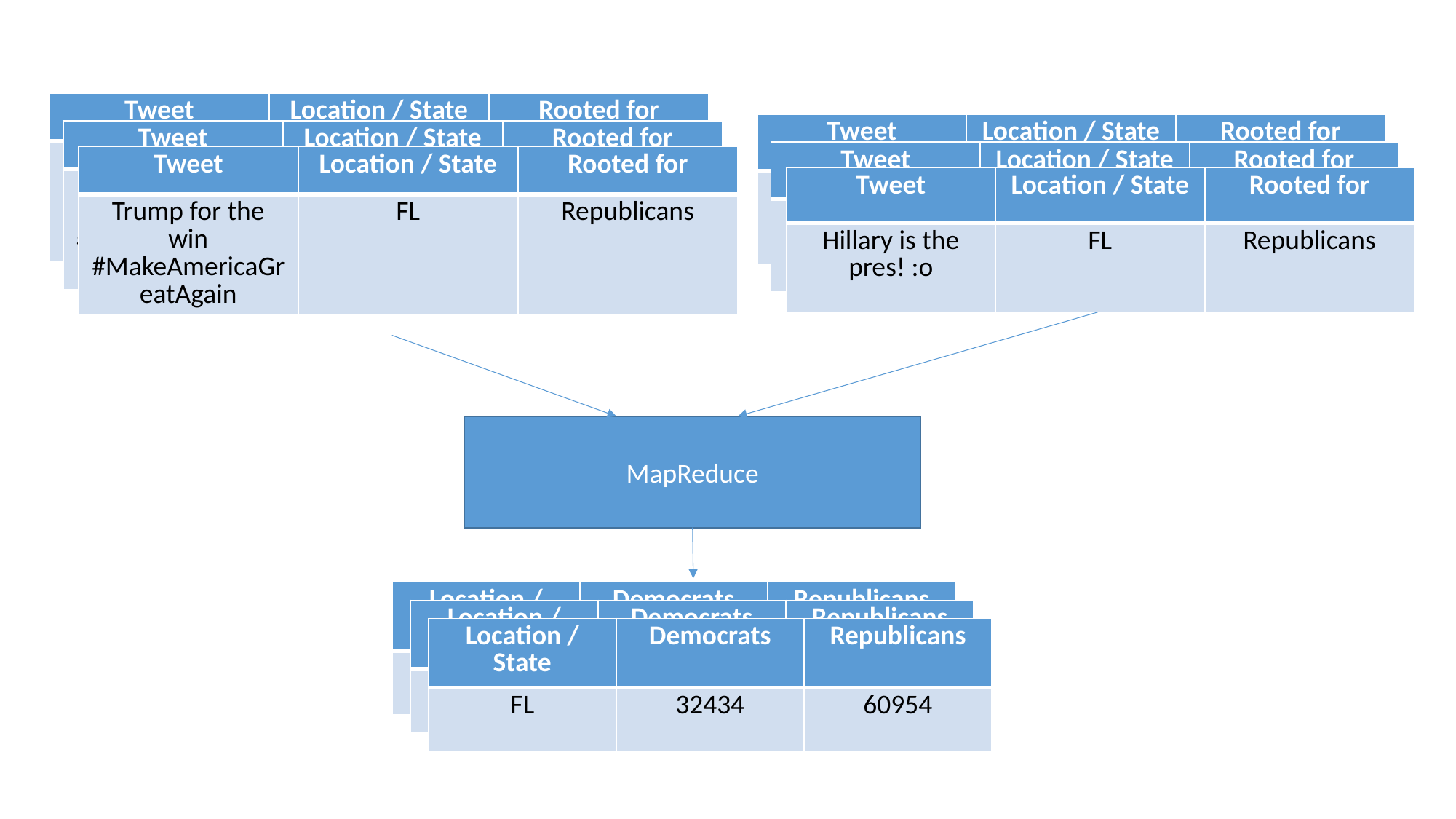

| Tweet | Location / State | Rooted for |
| --- | --- | --- |
| Trump for the win #MakeAmericaGreatAgain | FL | Republicans |
| Tweet | Location / State | Rooted for |
| --- | --- | --- |
| Hillary is the pres! :o | FL | Republicans |
| Tweet | Location / State | Rooted for |
| --- | --- | --- |
| Trump for the win #MakeAmericaGreatAgain | FL | Republicans |
| Tweet | Location / State | Rooted for |
| --- | --- | --- |
| Hillary is the pres! :o | FL | Republicans |
| Tweet | Location / State | Rooted for |
| --- | --- | --- |
| Trump for the win #MakeAmericaGreatAgain | FL | Republicans |
| Tweet | Location / State | Rooted for |
| --- | --- | --- |
| Hillary is the pres! :o | FL | Republicans |
MapReduce
| Location / State | Democrats | Republicans |
| --- | --- | --- |
| FL | 32434 | 60954 |
| Location / State | Democrats | Republicans |
| --- | --- | --- |
| FL | 32434 | 60954 |
| Location / State | Democrats | Republicans |
| --- | --- | --- |
| FL | 32434 | 60954 |